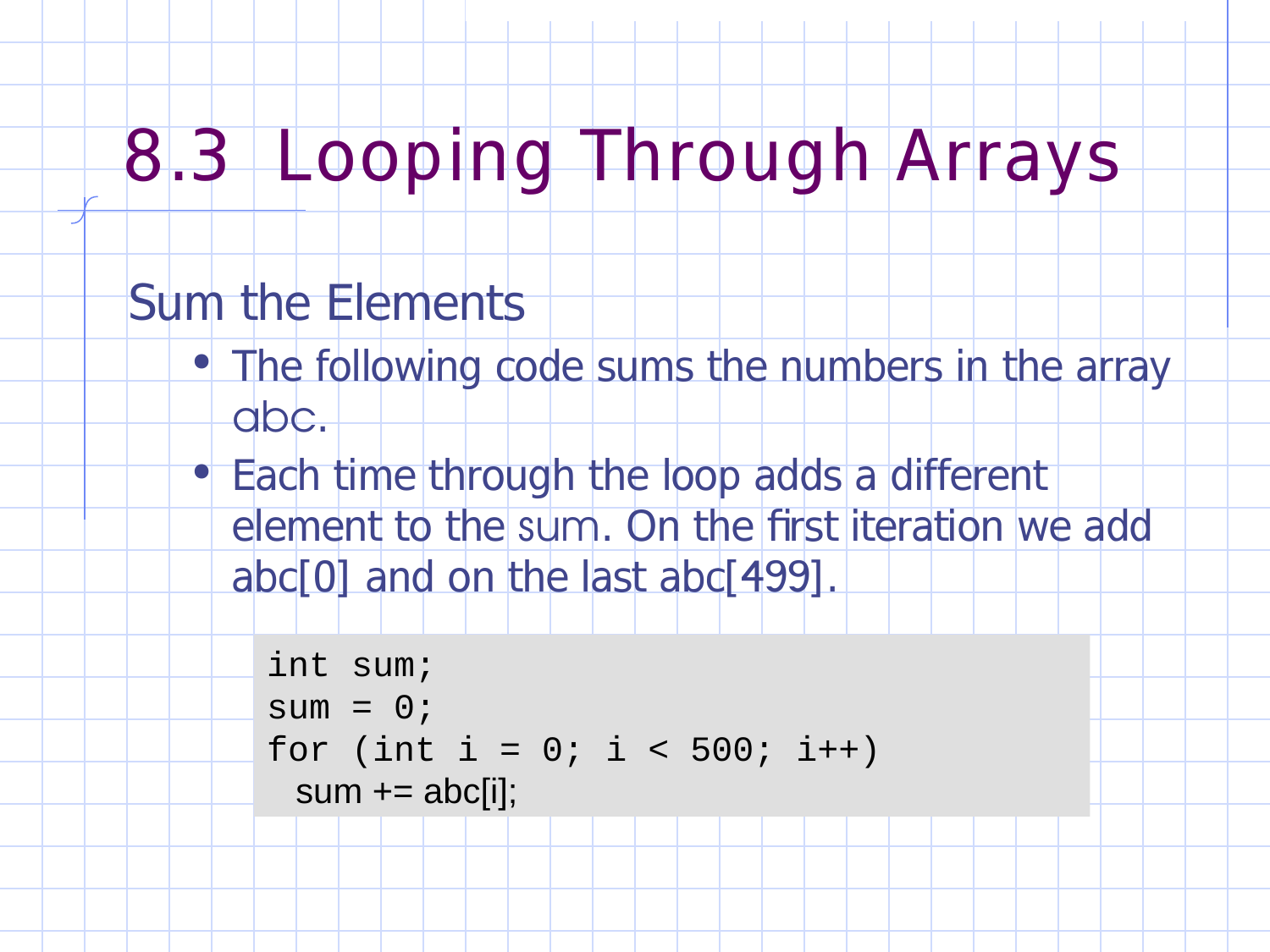

# 8.3  Looping Through Arrays
Sum the Elements
The following code sums the numbers in the array abc.
Each time through the loop adds a different element to the sum. On the first iteration we add abc[0] and on the last abc[499].

int sum;
sum = 0;
for (int i = 0; i < 500; i++)
   sum += abc[i];